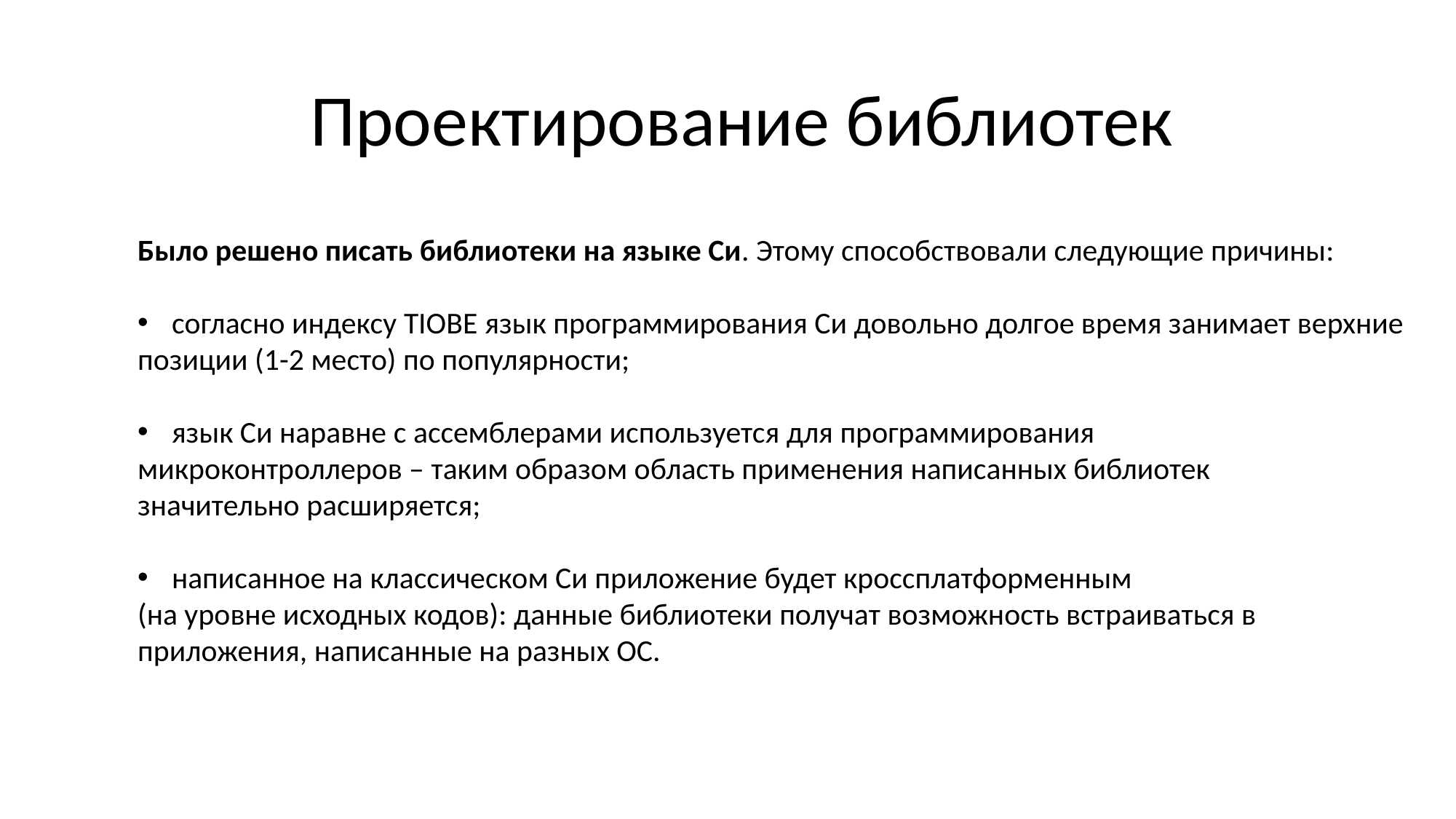

Проектирование библиотек
Было решено писать библиотеки на языке Си. Этому способствовали следующие причины:

согласно индексу TIOBE язык программирования Си довольно долгое время занимает верхние
позиции (1-2 место) по популярности;

язык Си наравне с ассемблерами используется для программирования
микроконтроллеров – таким образом область применения написанных библиотек
значительно расширяется;

написанное на классическом Си приложение будет кроссплатформенным
(на уровне исходных кодов): данные библиотеки получат возможность встраиваться в
приложения, написанные на разных ОС.